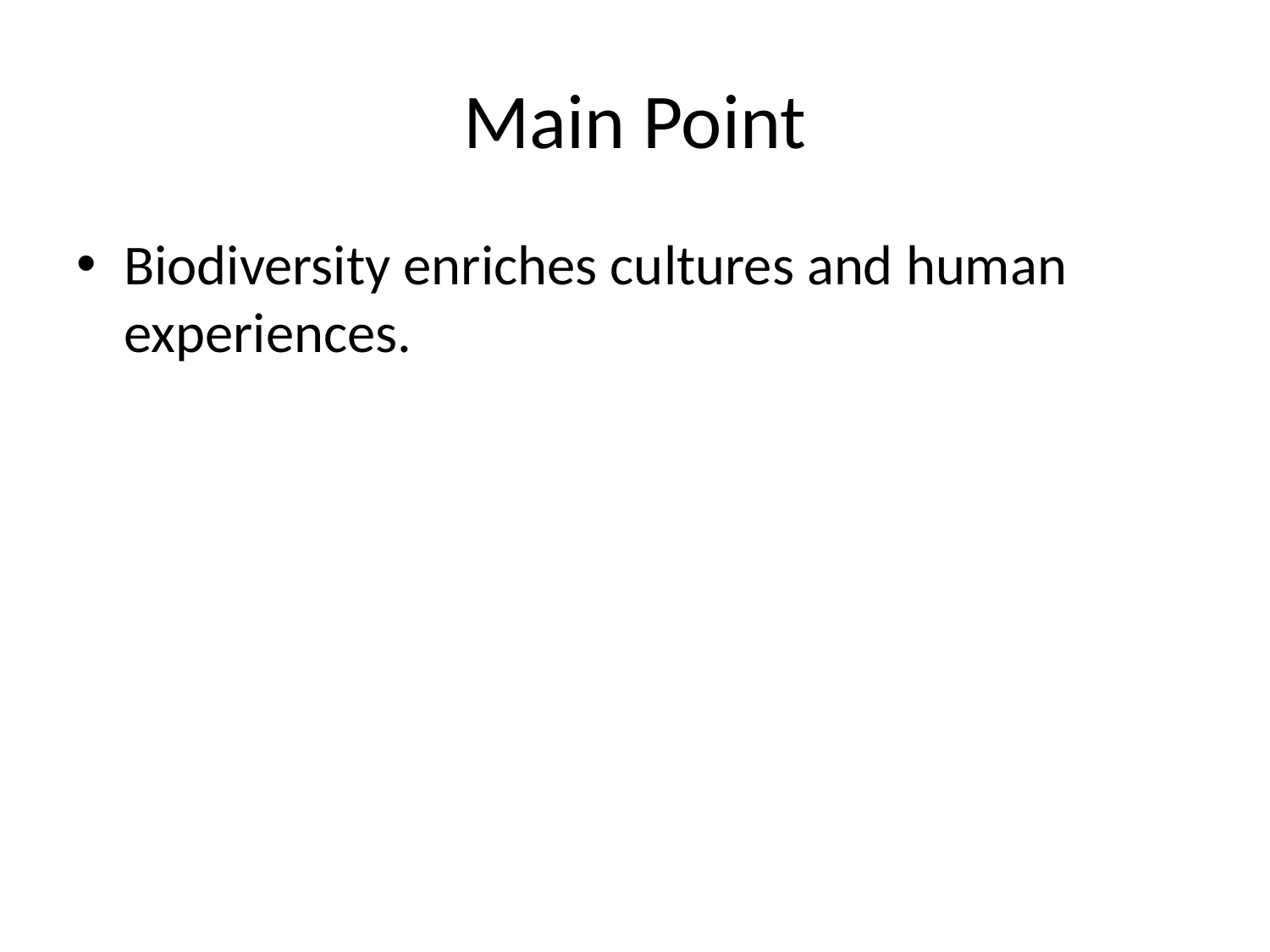

# Main Point
Biodiversity enriches cultures and human experiences.